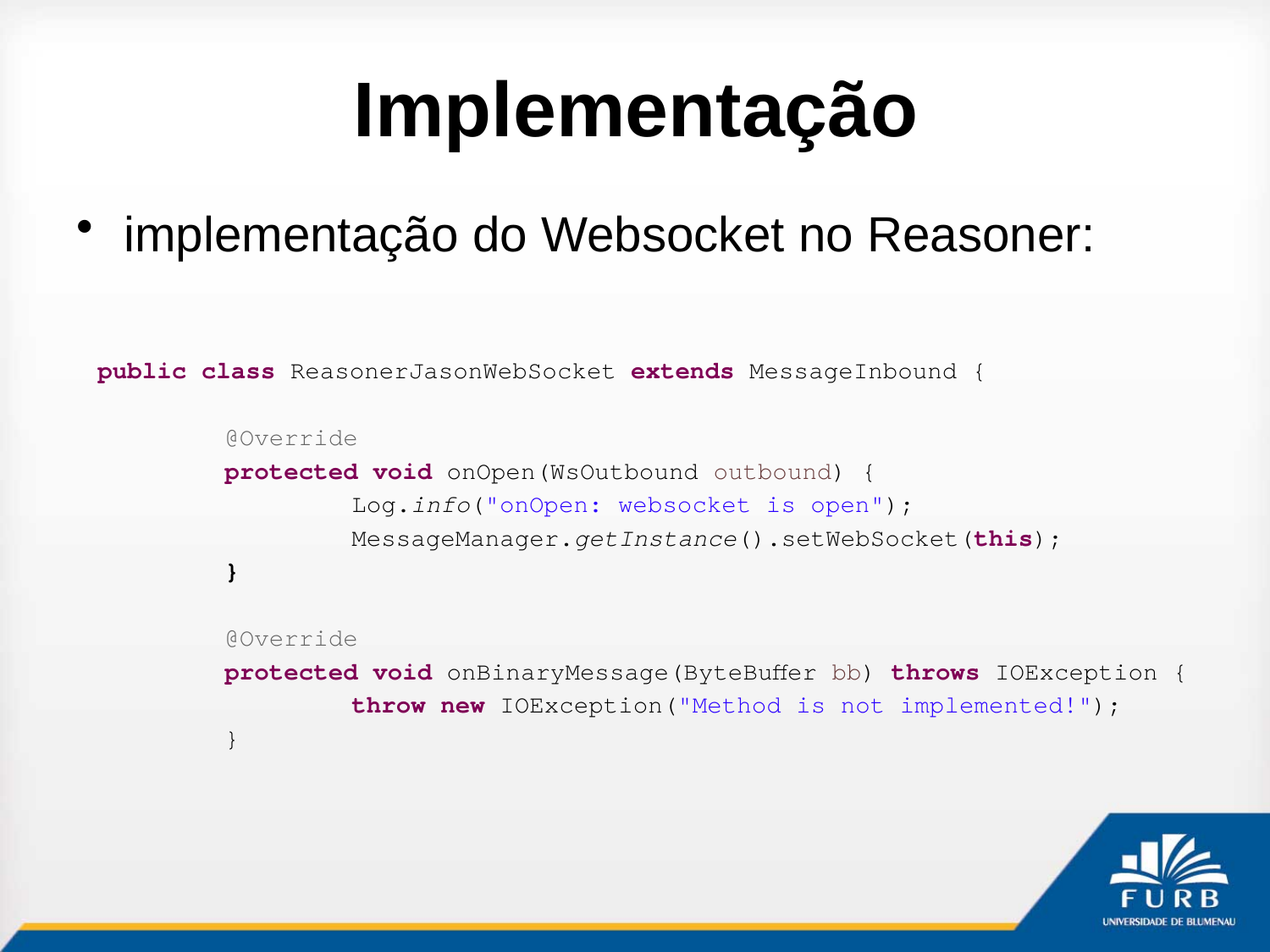

# Implementação
implementação do Websocket no Reasoner:

| public class ReasonerJasonWebSocket extends MessageInbound { @Override protected void onOpen(WsOutbound outbound) { Log.info("onOpen: websocket is open"); MessageManager.getInstance().setWebSocket(this); }   @Override protected void onBinaryMessage(ByteBuffer bb) throws IOException { throw new IOException("Method is not implemented!"); } |
| --- |